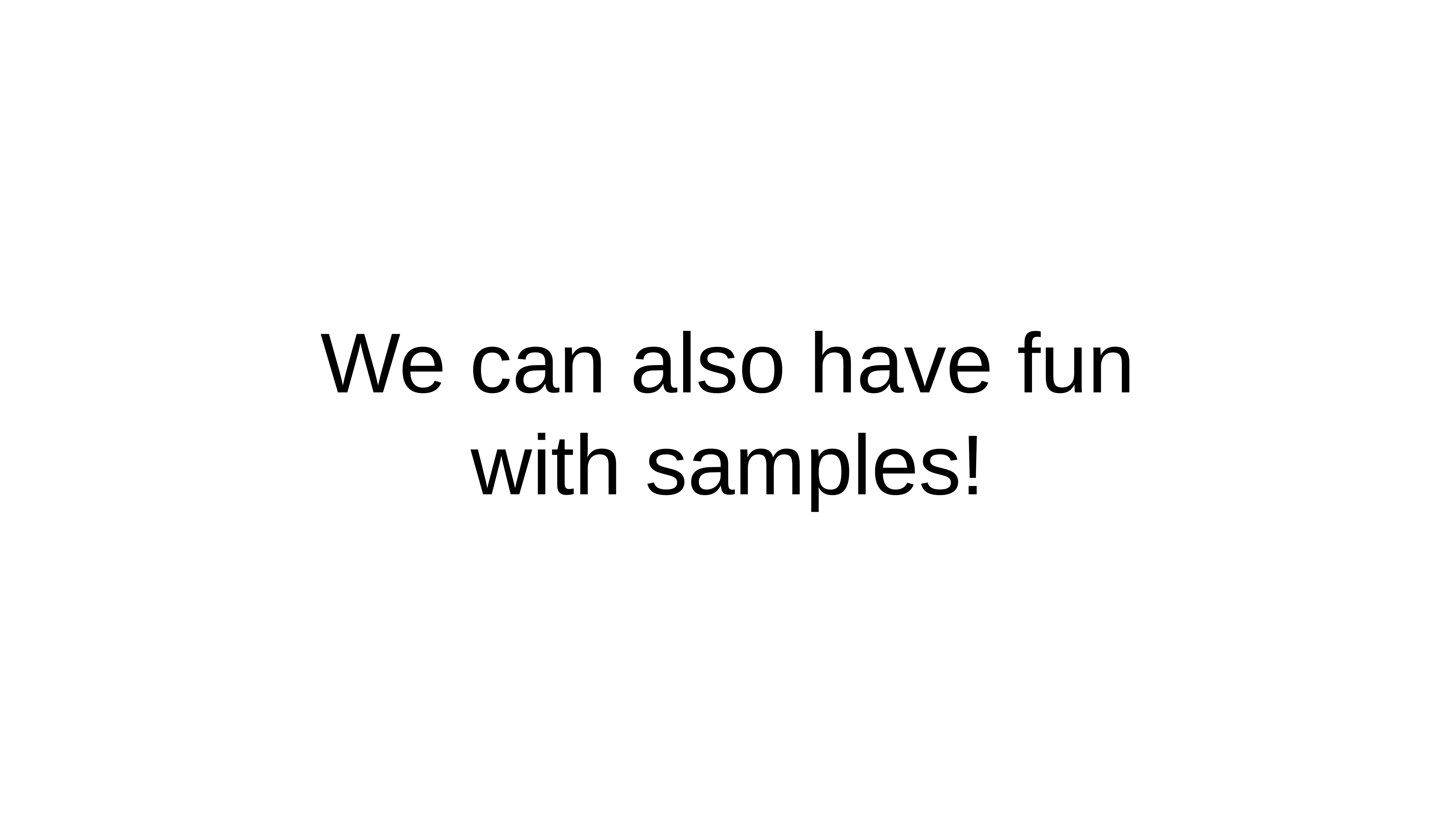

# We can also have fun with samples!